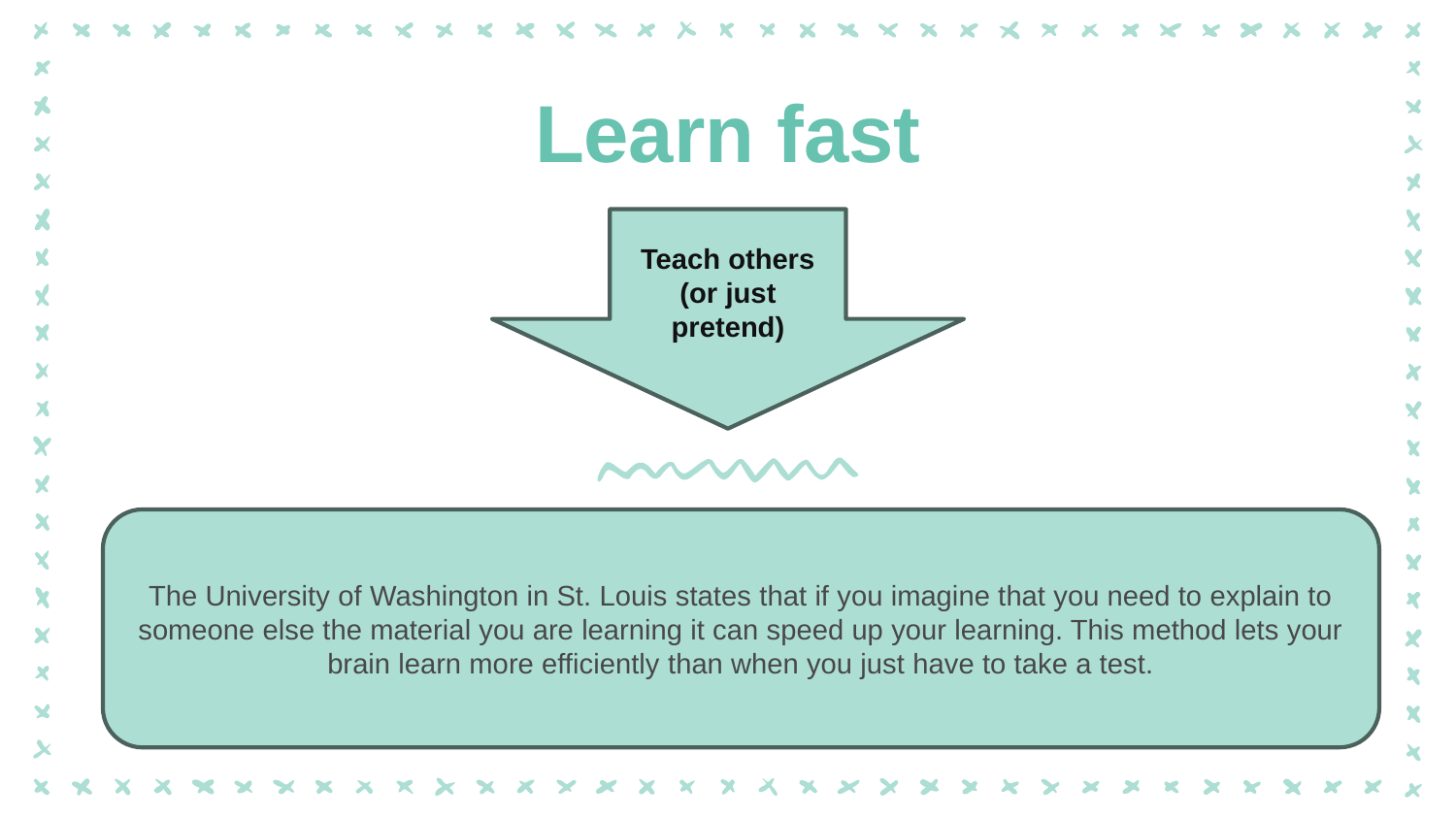

Learn fast
Teach others (or just pretend)
The University of Washington in St. Louis states that if you imagine that you need to explain to someone else the material you are learning it can speed up your learning. This method lets your brain learn more efficiently than when you just have to take a test.